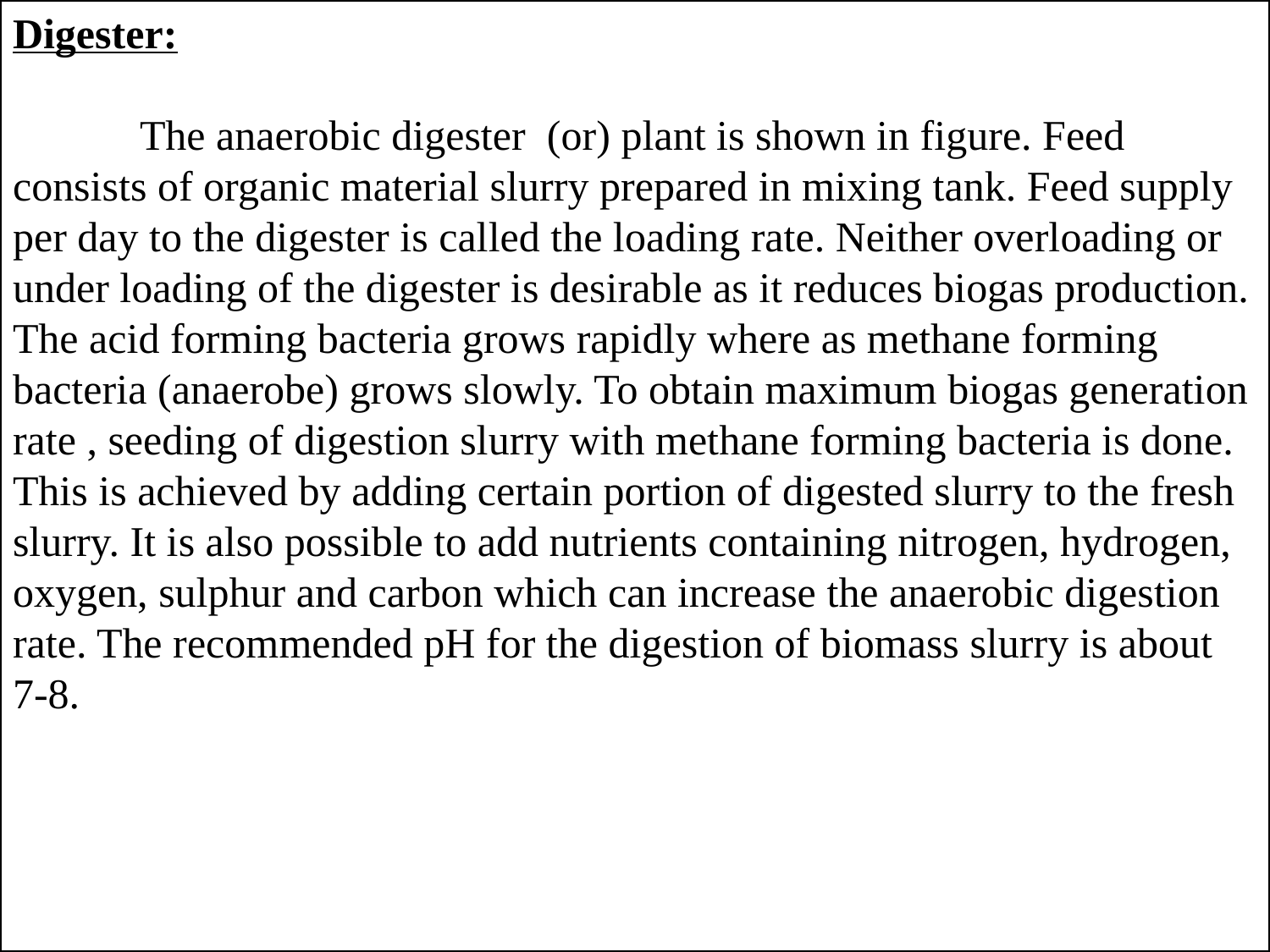

# Digester: The anaerobic digester  (or) plant is shown in figure. Feed consists of organic material slurry prepared in mixing tank. Feed supply per day to the digester is called the loading rate. Neither overloading or under loading of the digester is desirable as it reduces biogas production. The acid forming bacteria grows rapidly where as methane forming bacteria (anaerobe) grows slowly. To obtain maximum biogas generation rate , seeding of digestion slurry with methane forming bacteria is done. This is achieved by adding certain portion of digested slurry to the fresh slurry. It is also possible to add nutrients containing nitrogen, hydrogen, oxygen, sulphur and carbon which can increase the anaerobic digestion rate. The recommended pH for the digestion of biomass slurry is about 7-8.
KAMALA PRIYA B (Asst Professor),  LAKIREDDY BALI REDDY COLLEGE OF ENGINEEIRNG
14